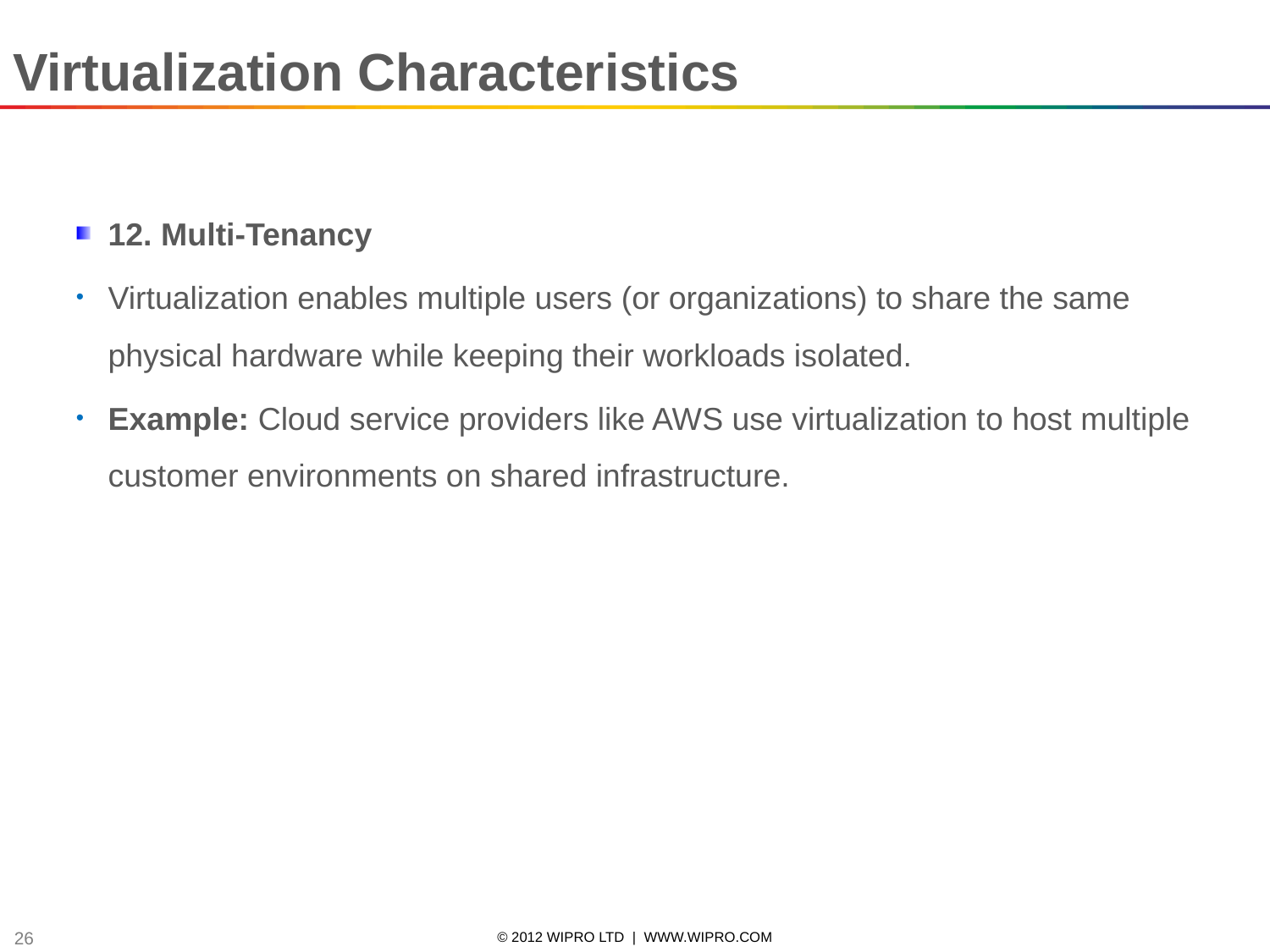

Virtualization Characteristics
12. Multi-Tenancy
Virtualization enables multiple users (or organizations) to share the same physical hardware while keeping their workloads isolated.
Example: Cloud service providers like AWS use virtualization to host multiple customer environments on shared infrastructure.